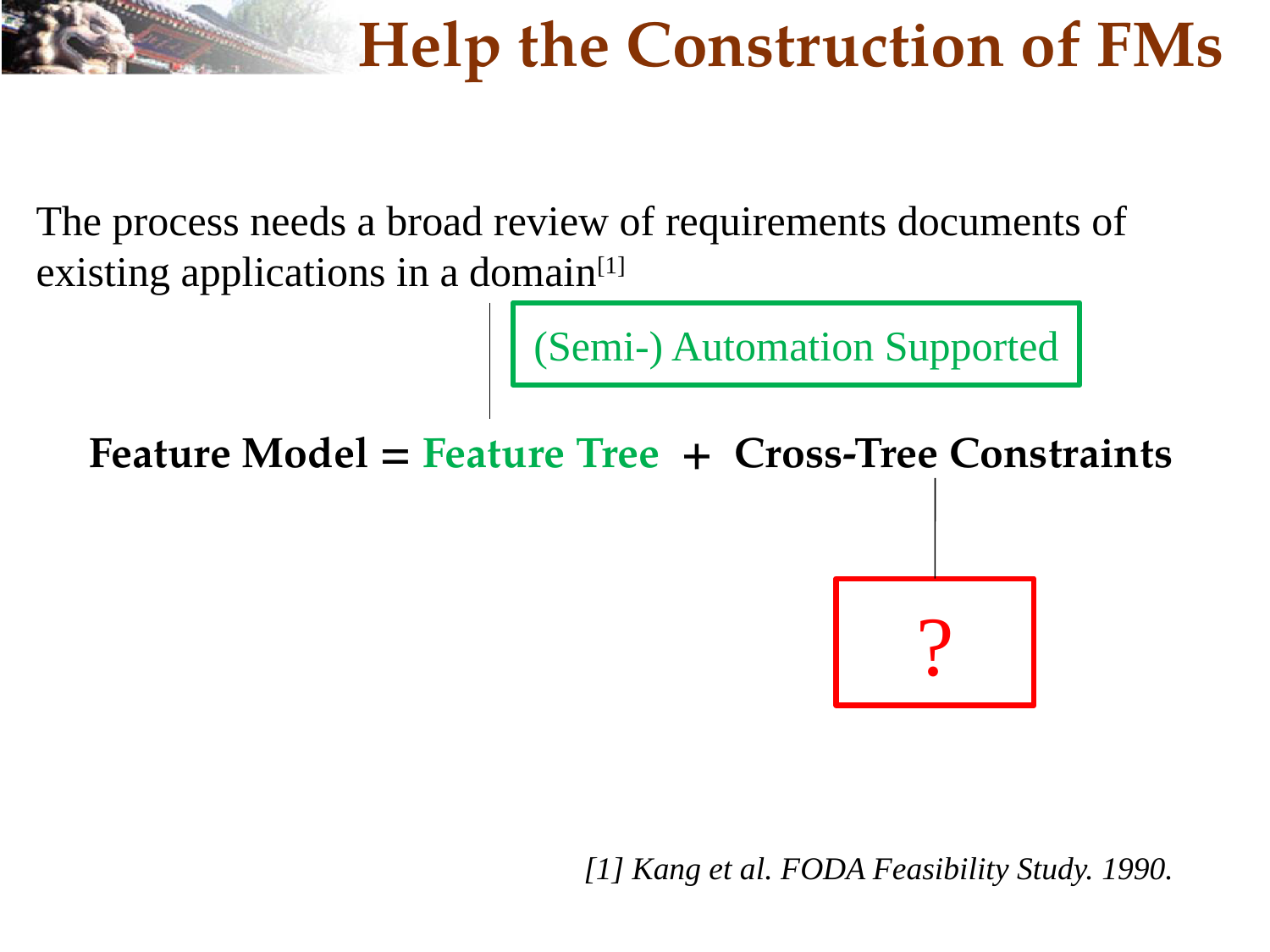

# Help the Construction of FMs
The process needs a broad review of requirements documents of existing applications in a domain[1]
(Semi-) Automation Supported
Feature Model = Feature Tree  +  Cross-Tree Constraints

?
[1] Kang et al. FODA Feasibility Study. 1990.